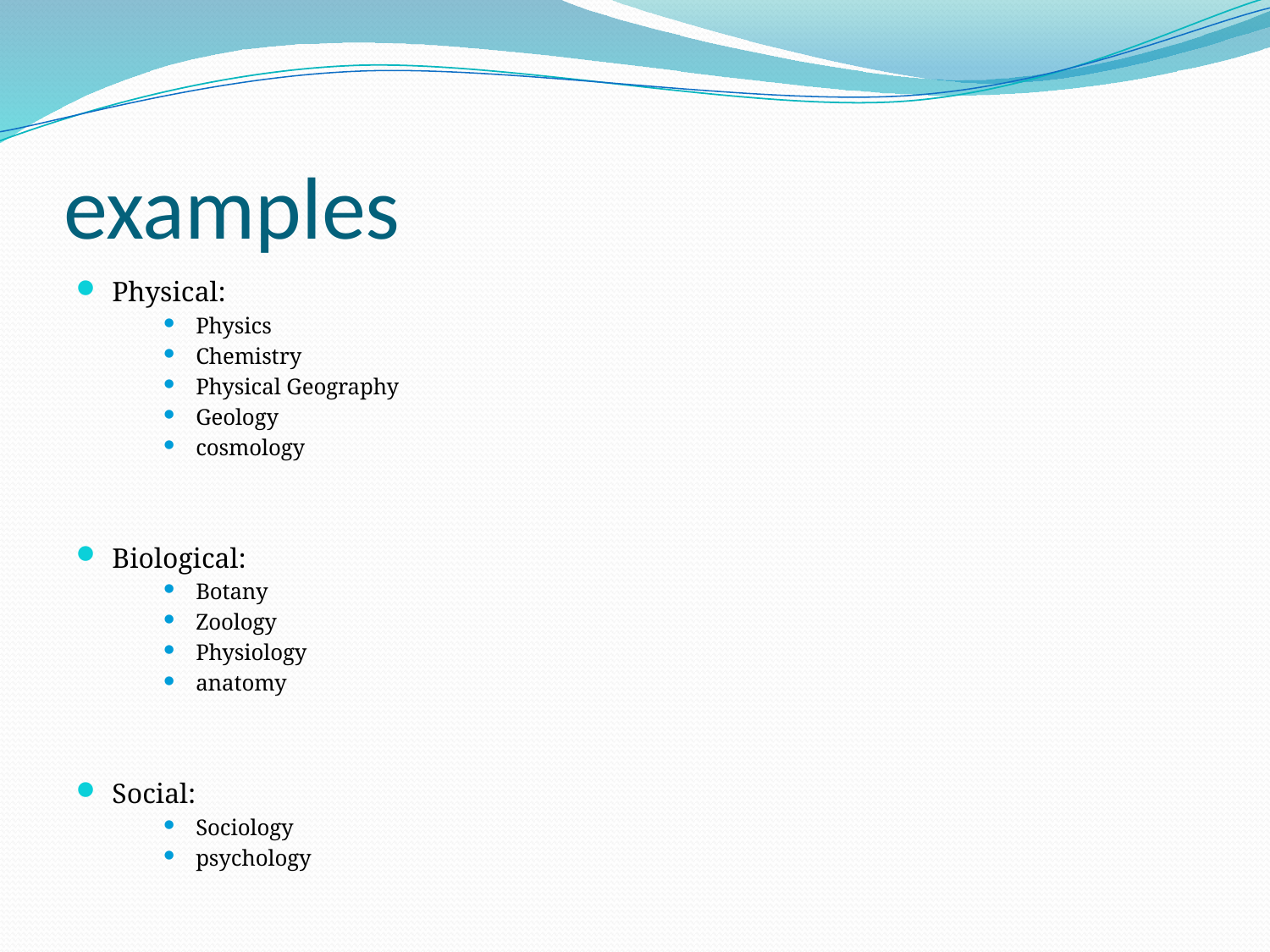

# examples
Physical:
Physics
Chemistry
Physical Geography
Geology
cosmology

Biological:
Botany
Zoology
Physiology
anatomy

Social:
Sociology
psychology